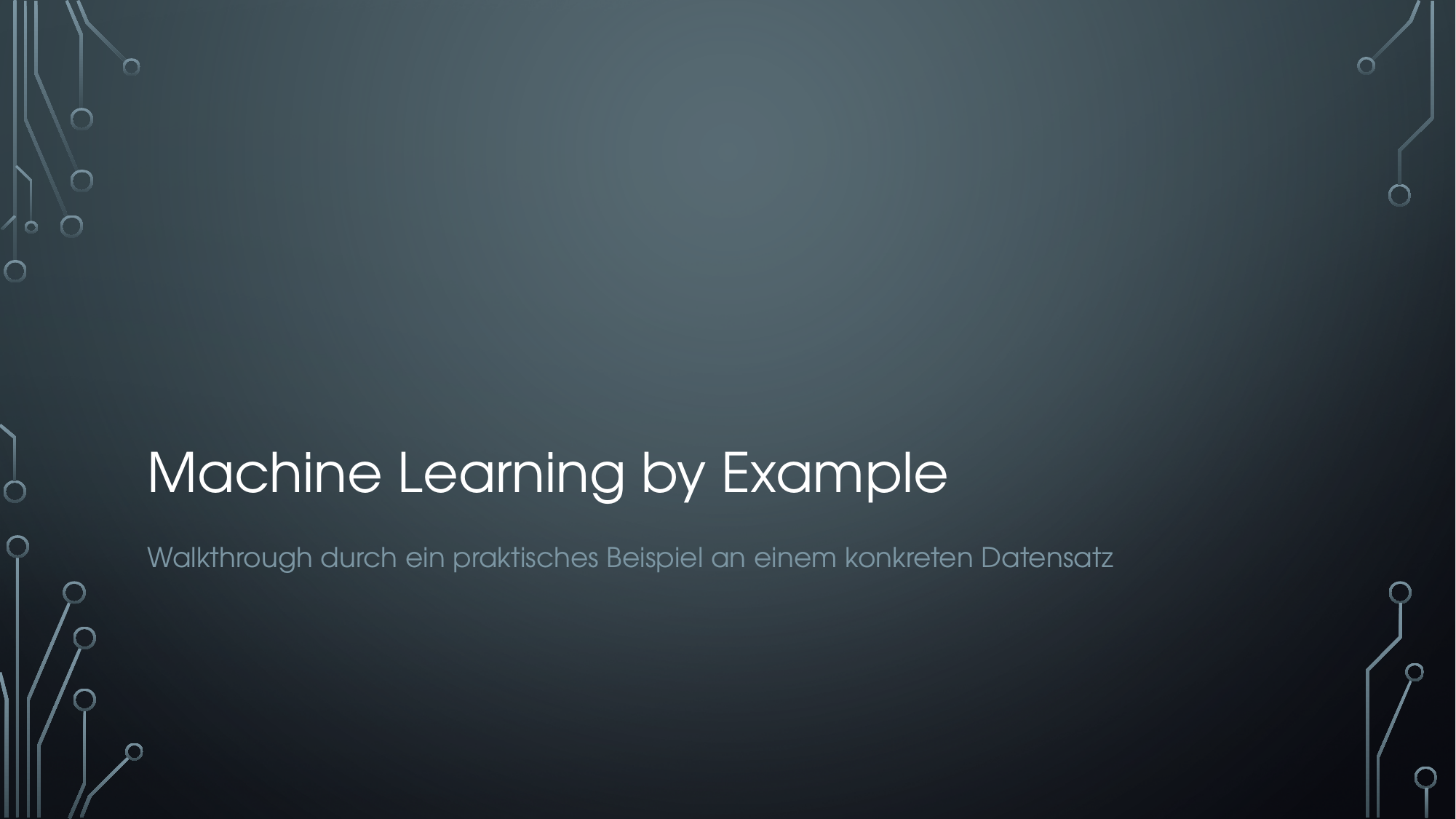

# Machine Learning by Example
Walkthrough durch ein praktisches Beispiel an einem konkreten Datensatz